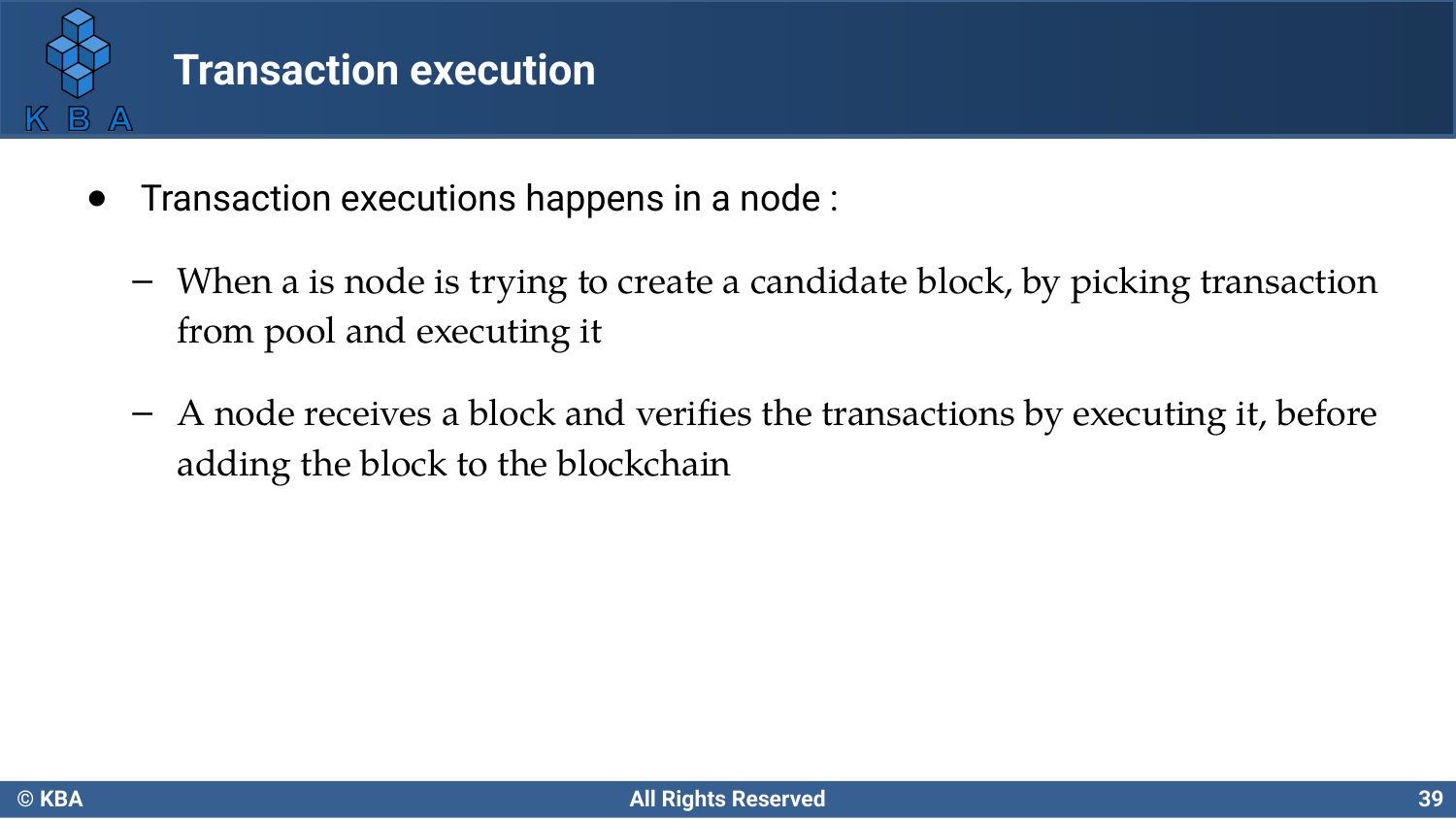

# Transaction execution
Transaction executions happens in a node :
When a is node is trying to create a candidate block, by picking transaction from pool and executing it
A node receives a block and verifies the transactions by executing it, before adding the block to the blockchain